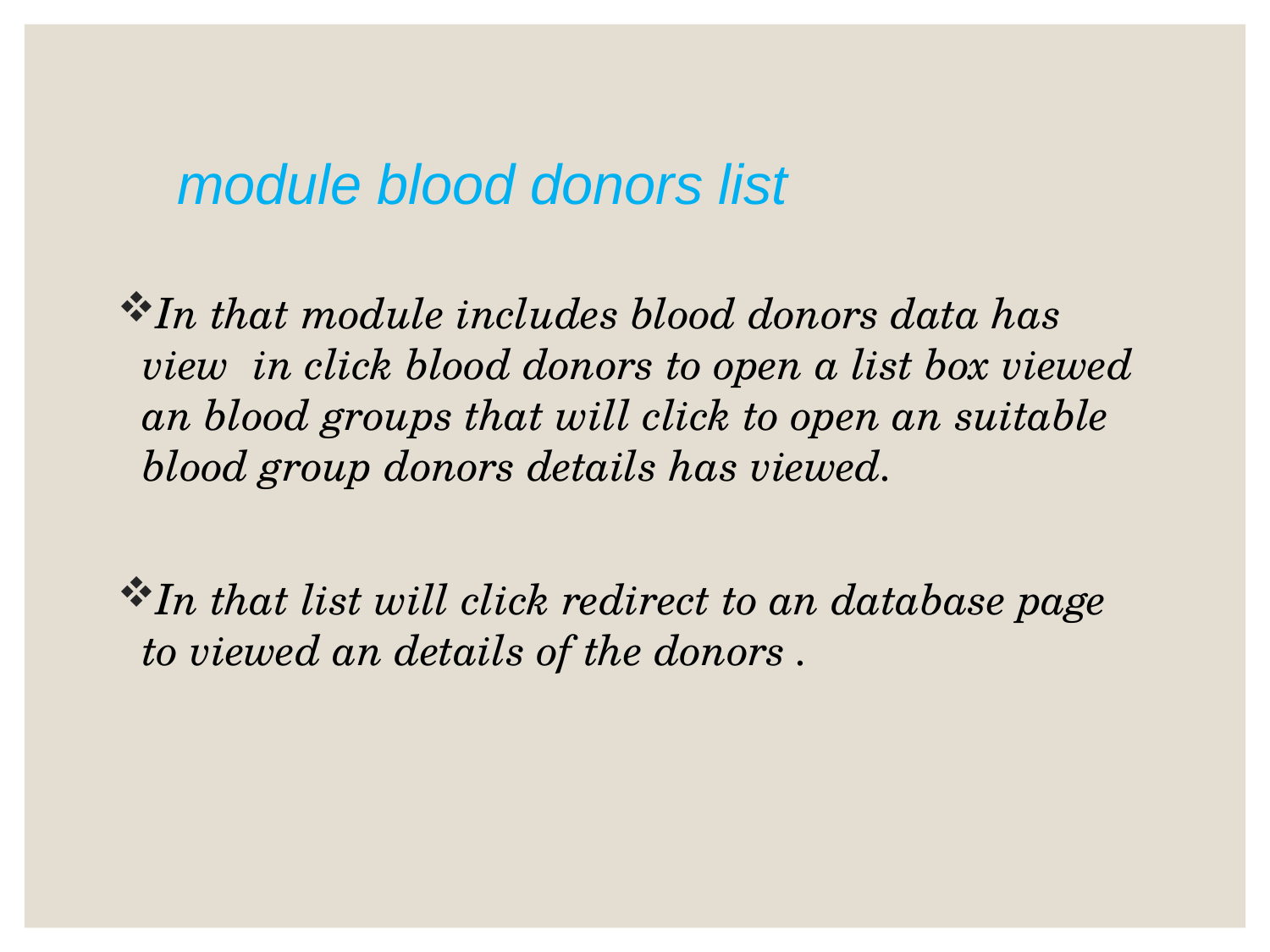

# module blood donors list

In that module includes blood donors data has view  in click blood donors to open a list box viewed an blood groups that will click to open an suitable blood group donors details has viewed.

In that list will click redirect to an database page to viewed an details of the donors .